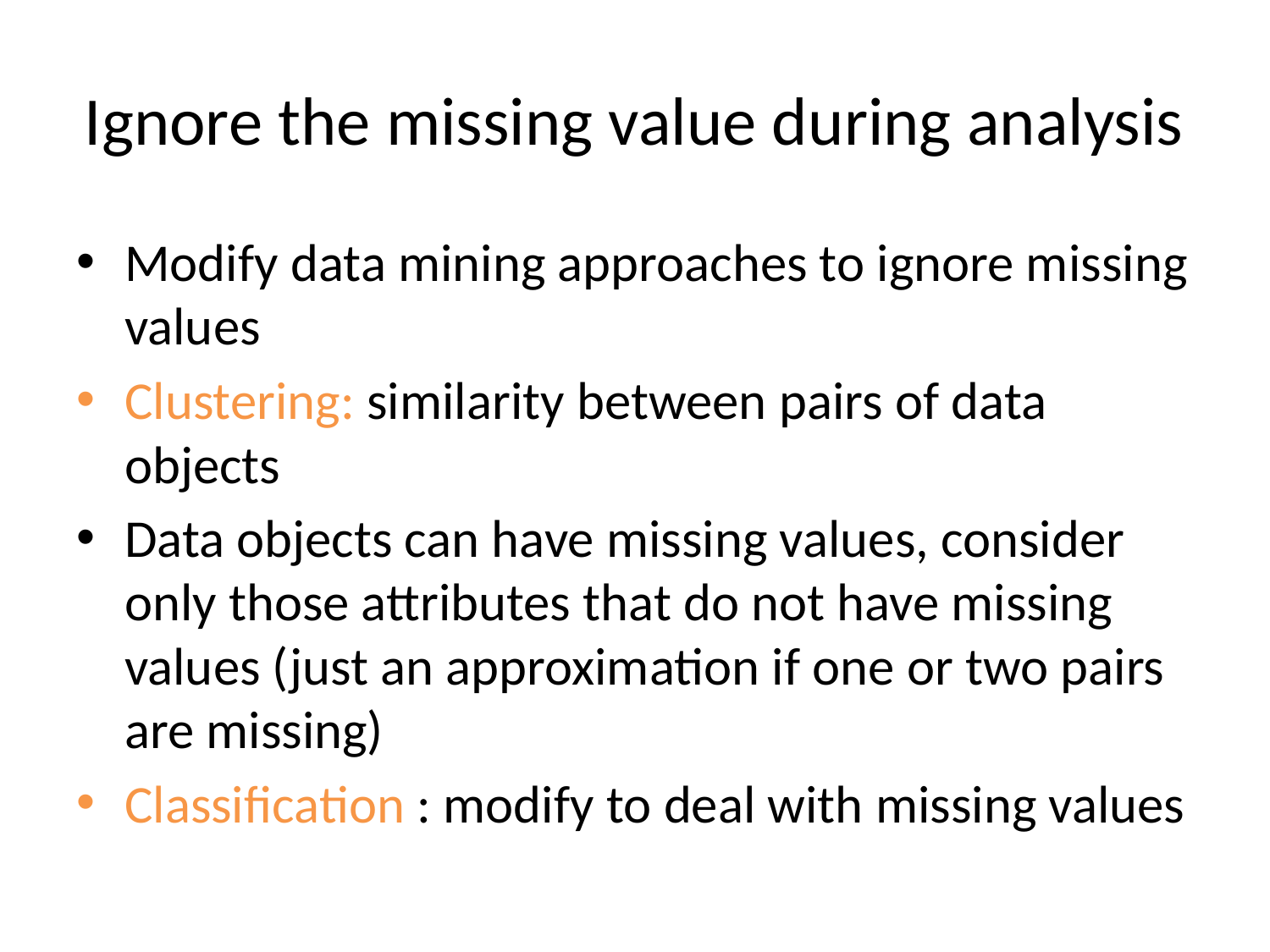

# Ignore the missing value during analysis
Modify data mining approaches to ignore missing values
Clustering: similarity between pairs of data objects
Data objects can have missing values, consider only those attributes that do not have missing values (just an approximation if one or two pairs are missing)
Classification : modify to deal with missing values